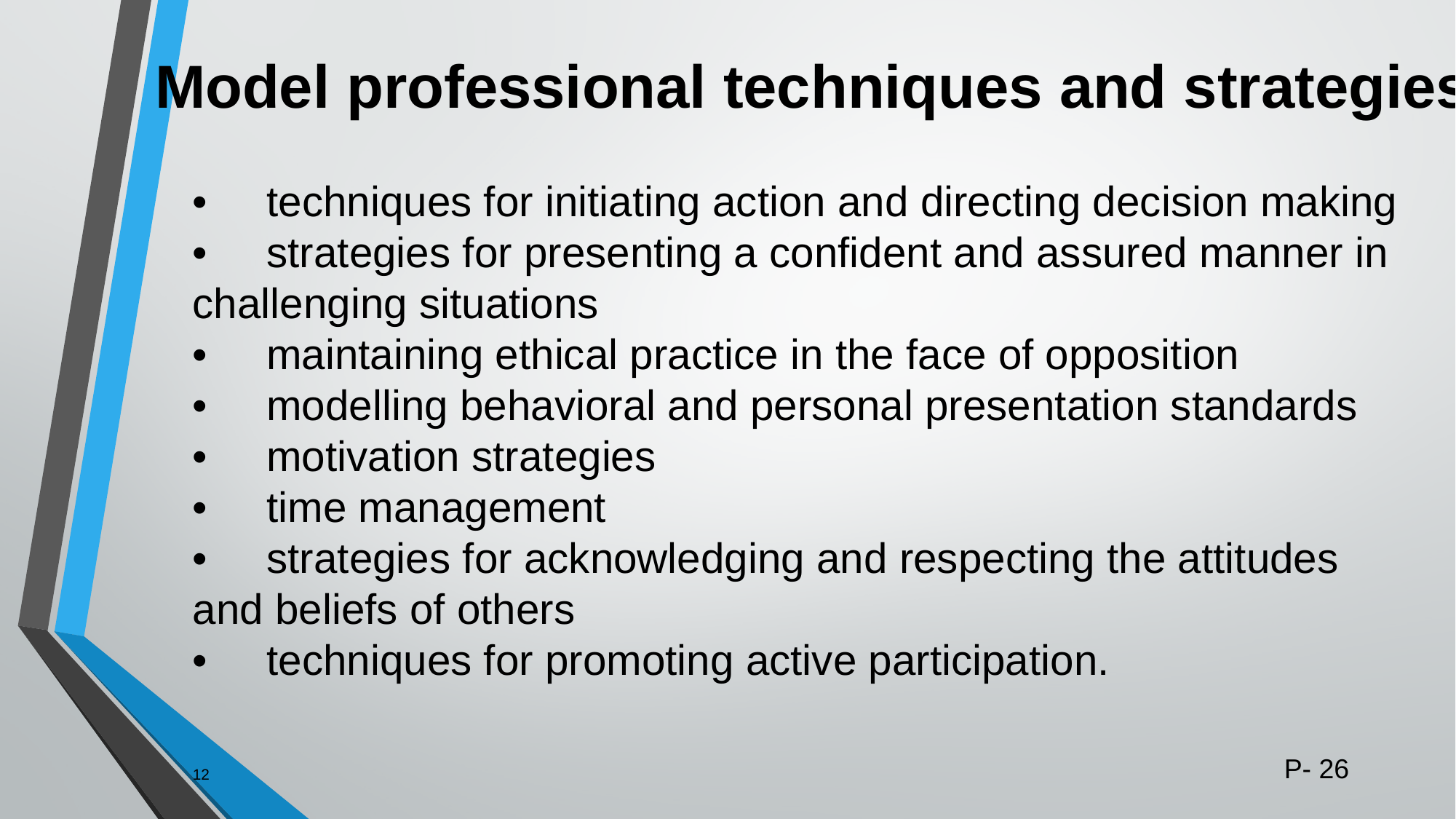

# Model professional techniques and strategies

•     techniques for initiating action and directing decision making
•     strategies for presenting a confident and assured manner in challenging situations
•     maintaining ethical practice in the face of opposition
•     modelling behavioral and personal presentation standards
•     motivation strategies
•     time management
•     strategies for acknowledging and respecting the attitudes and beliefs of others
•     techniques for promoting active participation.
12
P- 26